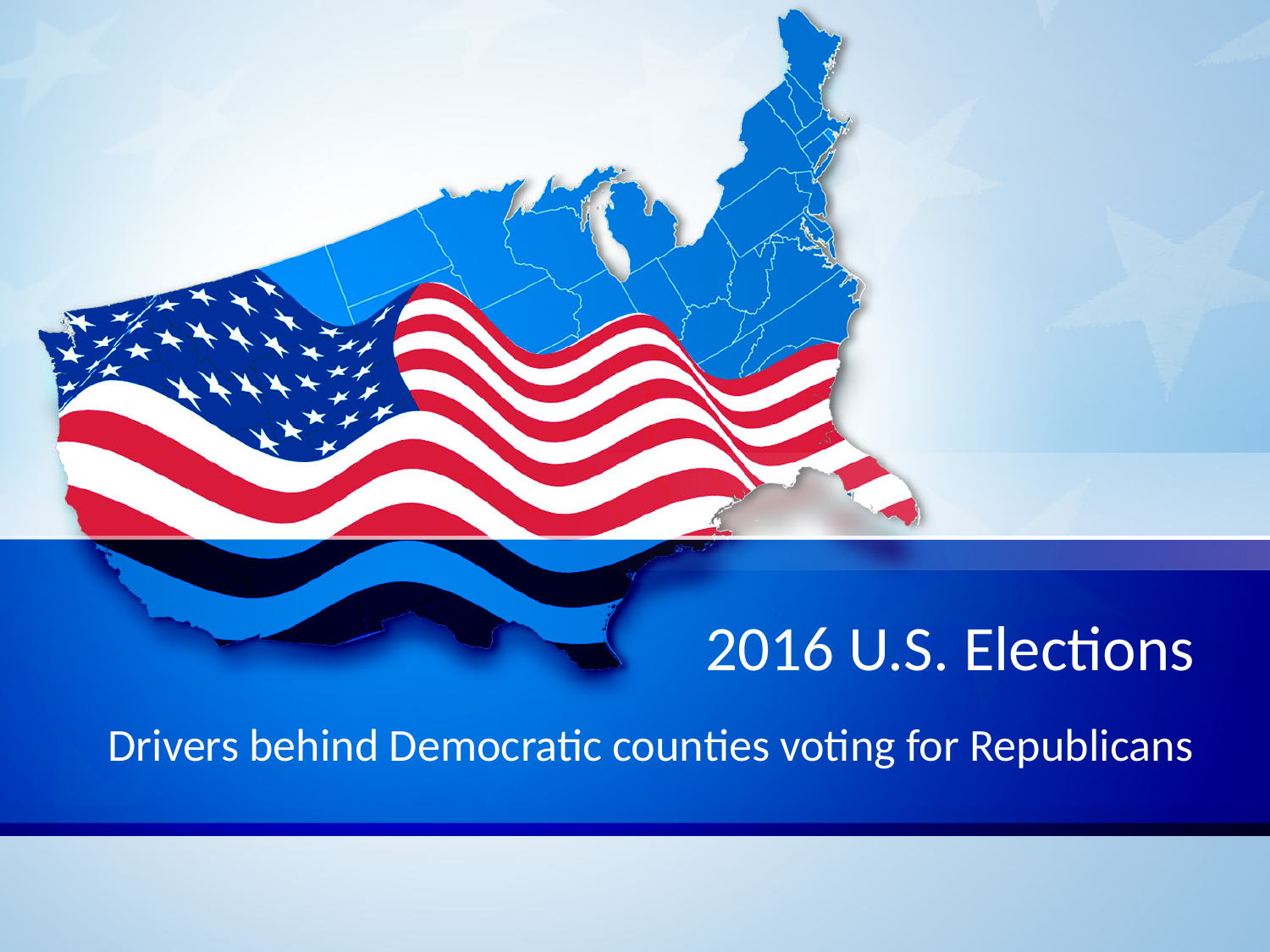

# 2016 U.S. Elections
Drivers behind Democratic counties voting for Republicans